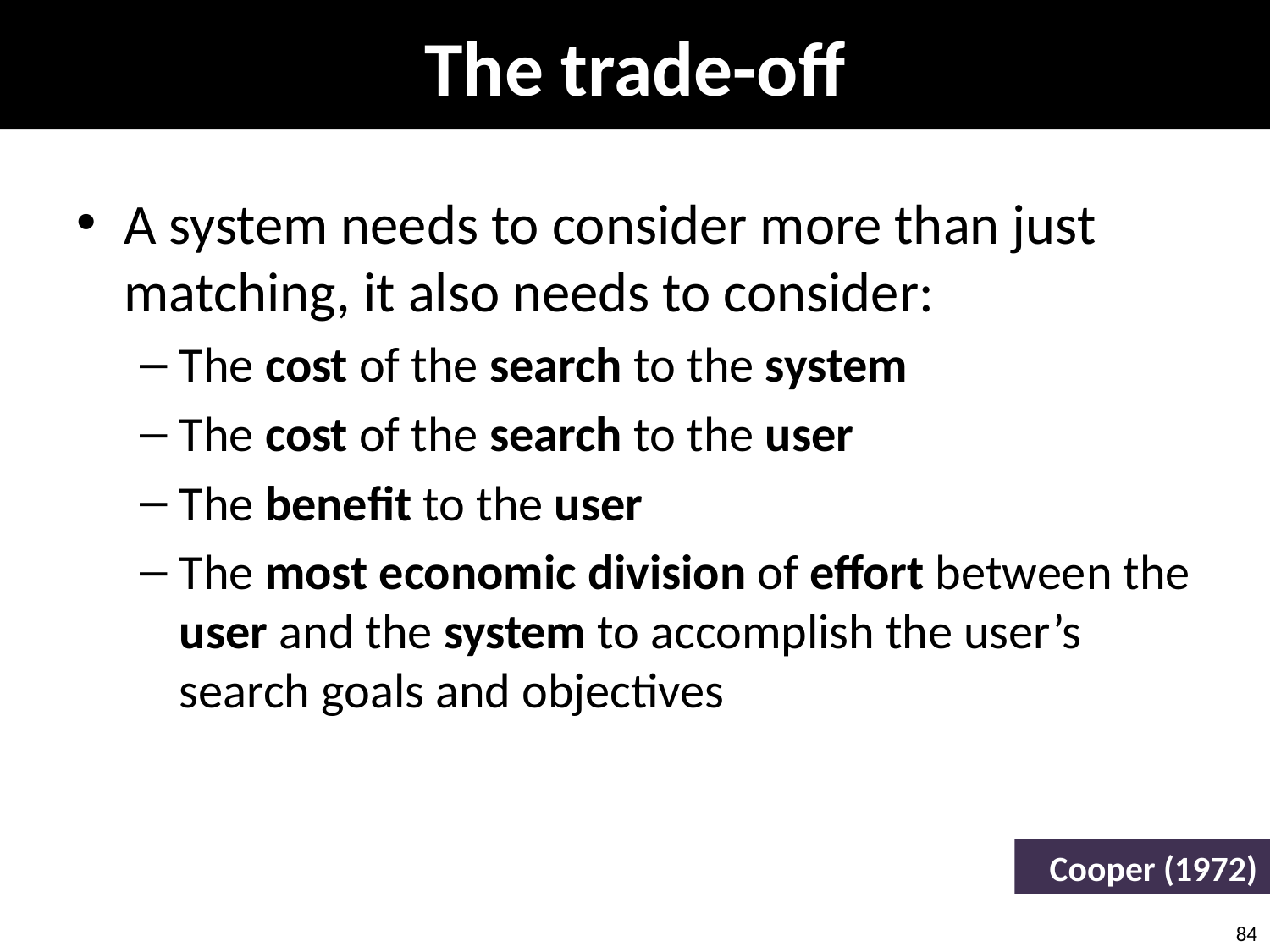

# The trade-off
A system needs to consider more than just matching, it also needs to consider:
The cost of the search to the system
The cost of the search to the user
The benefit to the user
The most economic division of effort between the user and the system to accomplish the user’s search goals and objectives
Cooper (1972)
84